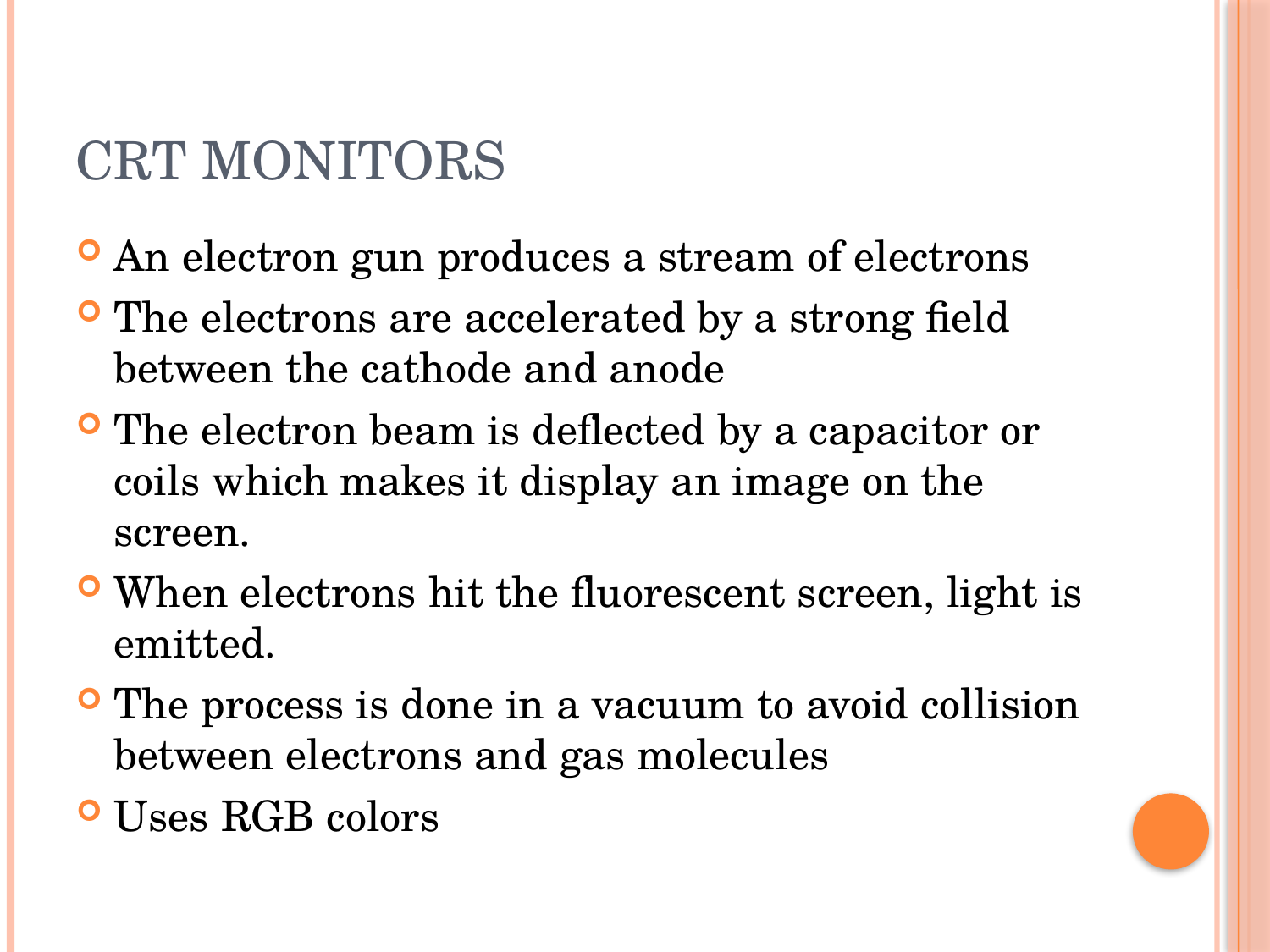

# CRT Monitors
An electron gun produces a stream of electrons
The electrons are accelerated by a strong field between the cathode and anode
The electron beam is deflected by a capacitor or coils which makes it display an image on the screen.
When electrons hit the fluorescent screen, light is emitted.
The process is done in a vacuum to avoid collision between electrons and gas molecules
Uses RGB colors